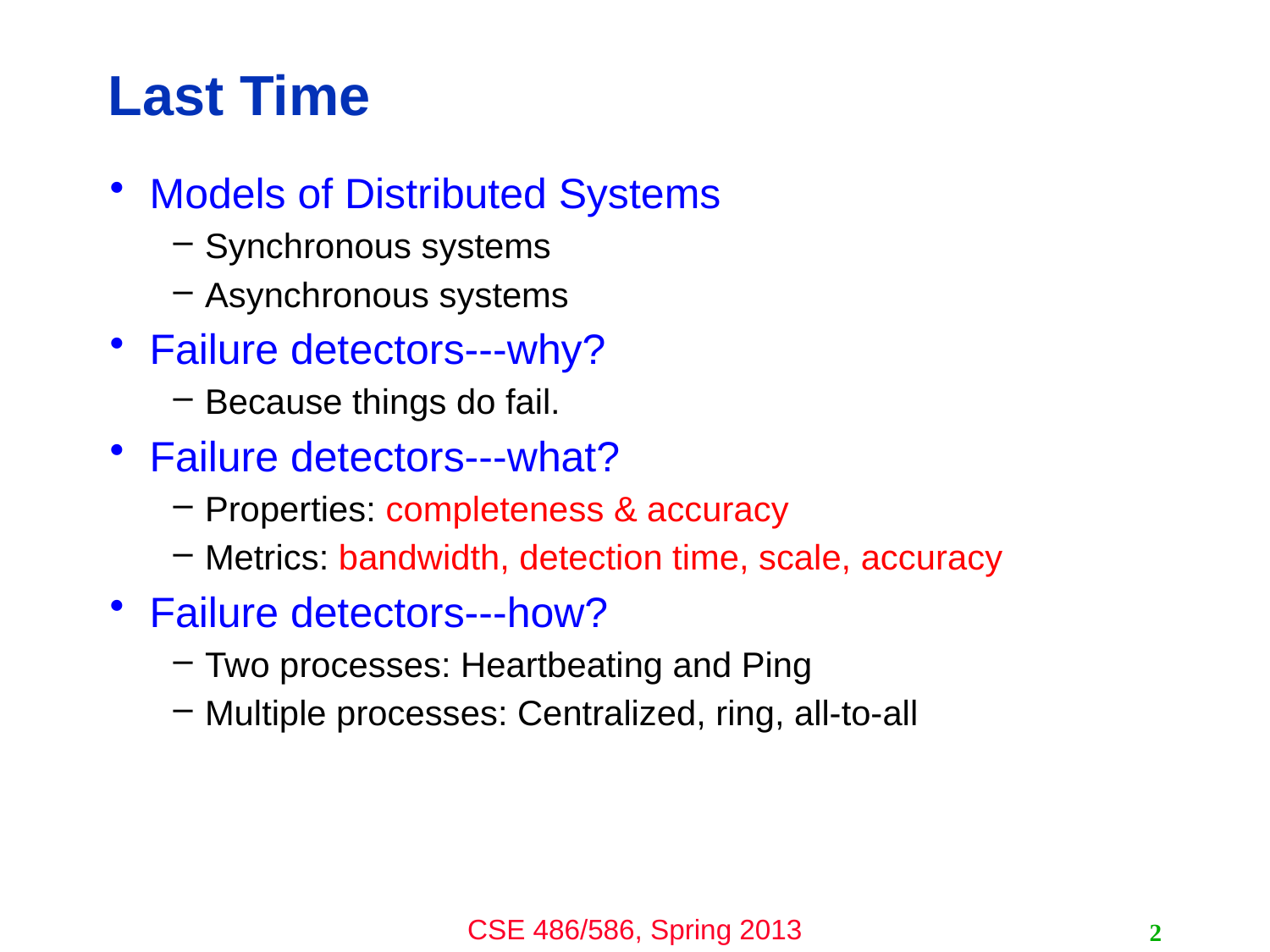

# Last Time
Models of Distributed Systems
Synchronous systems
Asynchronous systems
Failure detectors---why?
Because things do fail.
Failure detectors---what?
Properties: completeness & accuracy
Metrics: bandwidth, detection time, scale, accuracy
Failure detectors---how?
Two processes: Heartbeating and Ping
Multiple processes: Centralized, ring, all-to-all
2